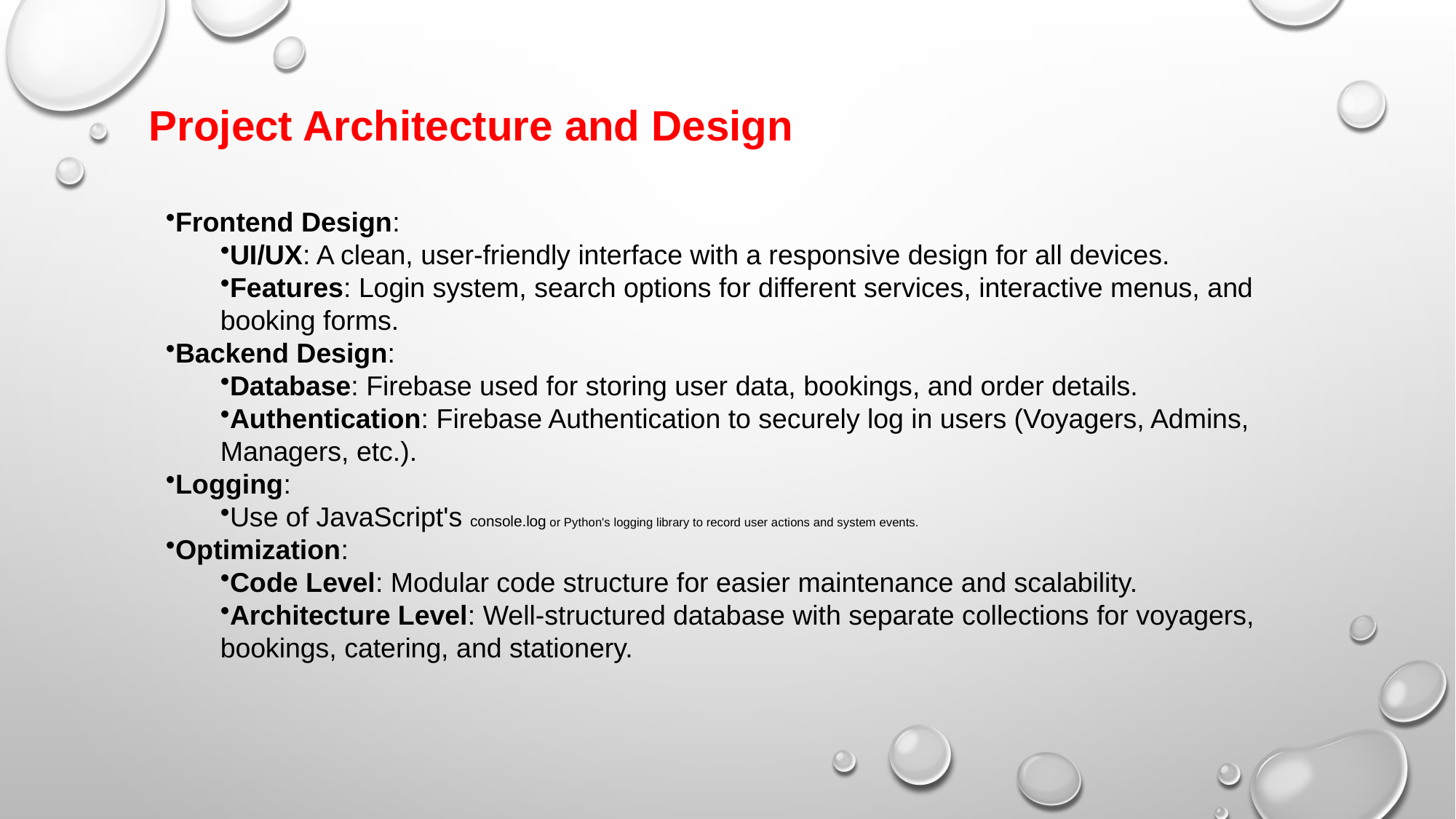

Project Architecture and Design
Frontend Design:
UI/UX: A clean, user-friendly interface with a responsive design for all devices.
Features: Login system, search options for different services, interactive menus, and booking forms.
Backend Design:
Database: Firebase used for storing user data, bookings, and order details.
Authentication: Firebase Authentication to securely log in users (Voyagers, Admins, Managers, etc.).
Logging:
Use of JavaScript's console.log or Python's logging library to record user actions and system events.
Optimization:
Code Level: Modular code structure for easier maintenance and scalability.
Architecture Level: Well-structured database with separate collections for voyagers, bookings, catering, and stationery.